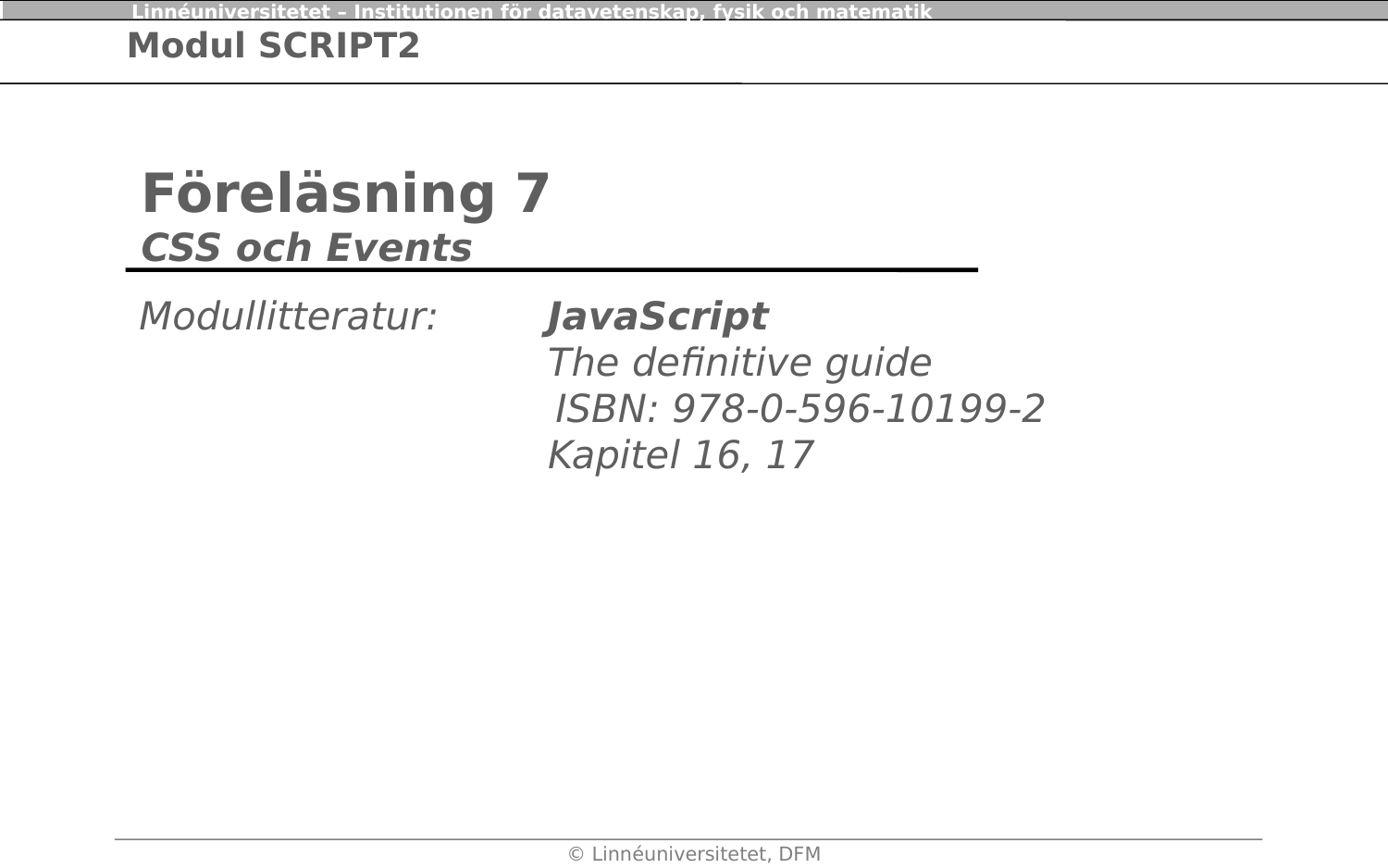

#
Föreläsning 7
CSS och Events

Modullitteratur:	JavaScript
	The definitive guide
		ISBN: 978-0-596-10199-2
	Kapitel 16, 17